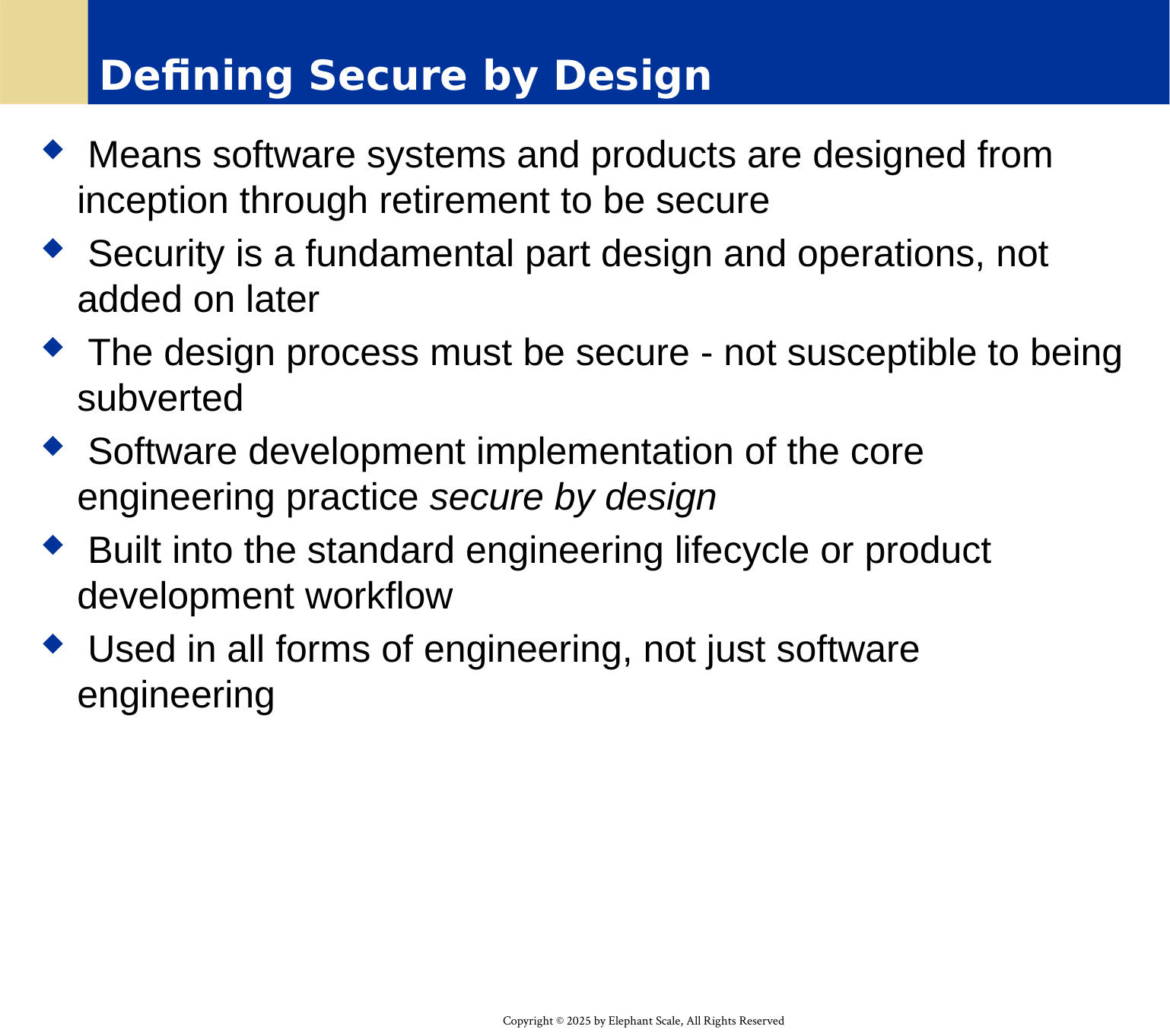

# Defining Secure by Design
 Means software systems and products are designed from inception through retirement to be secure
 Security is a fundamental part design and operations, not added on later
 The design process must be secure - not susceptible to being subverted
 Software development implementation of the core engineering practice secure by design
 Built into the standard engineering lifecycle or product development workflow
 Used in all forms of engineering, not just software engineering
Copyright © 2025 by Elephant Scale, All Rights Reserved